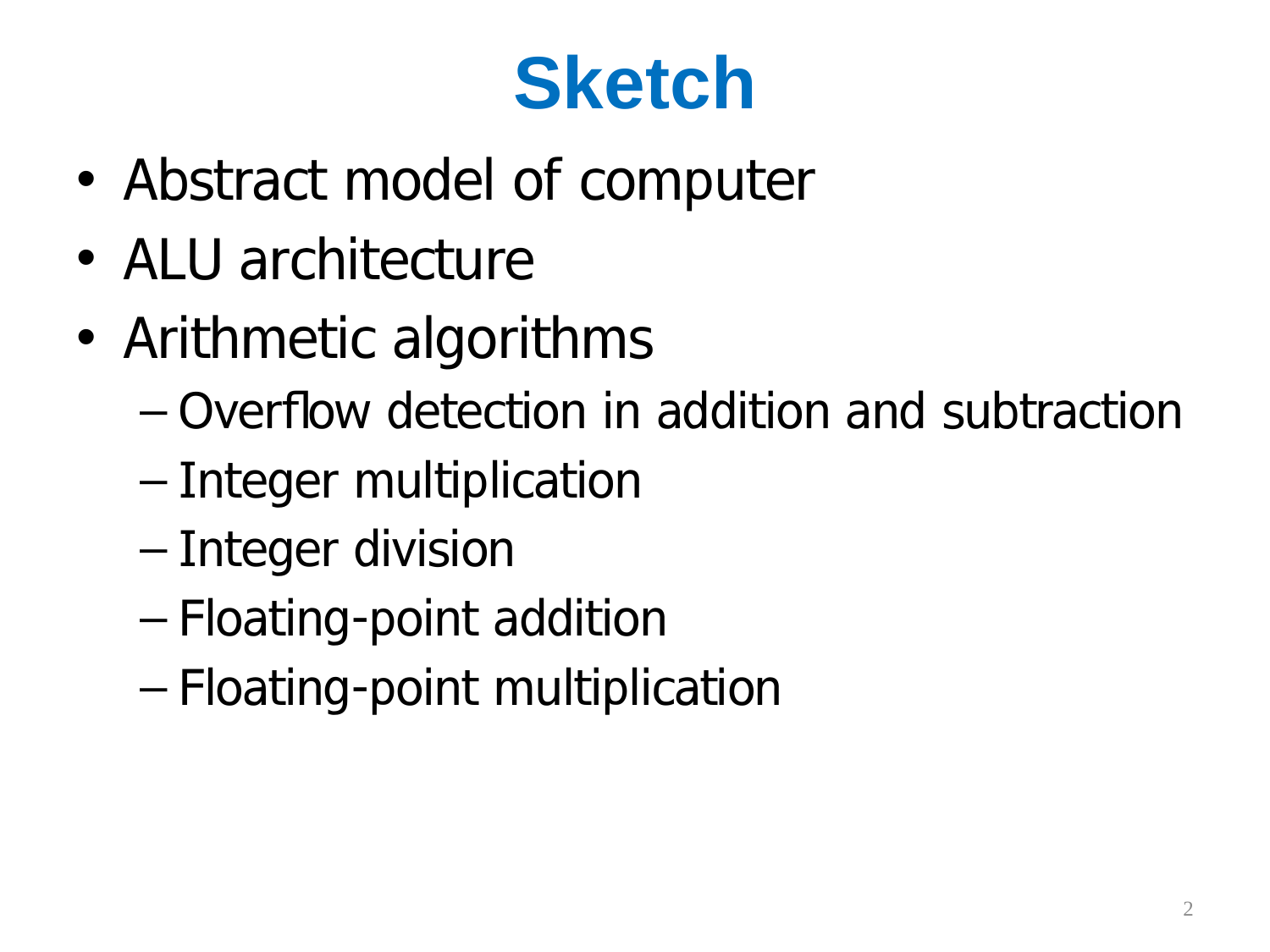

# Sketch
Abstract model of computer
ALU architecture
Arithmetic algorithms
Overflow detection in addition and subtraction
Integer multiplication
Integer division
Floating-point addition
Floating-point multiplication
2